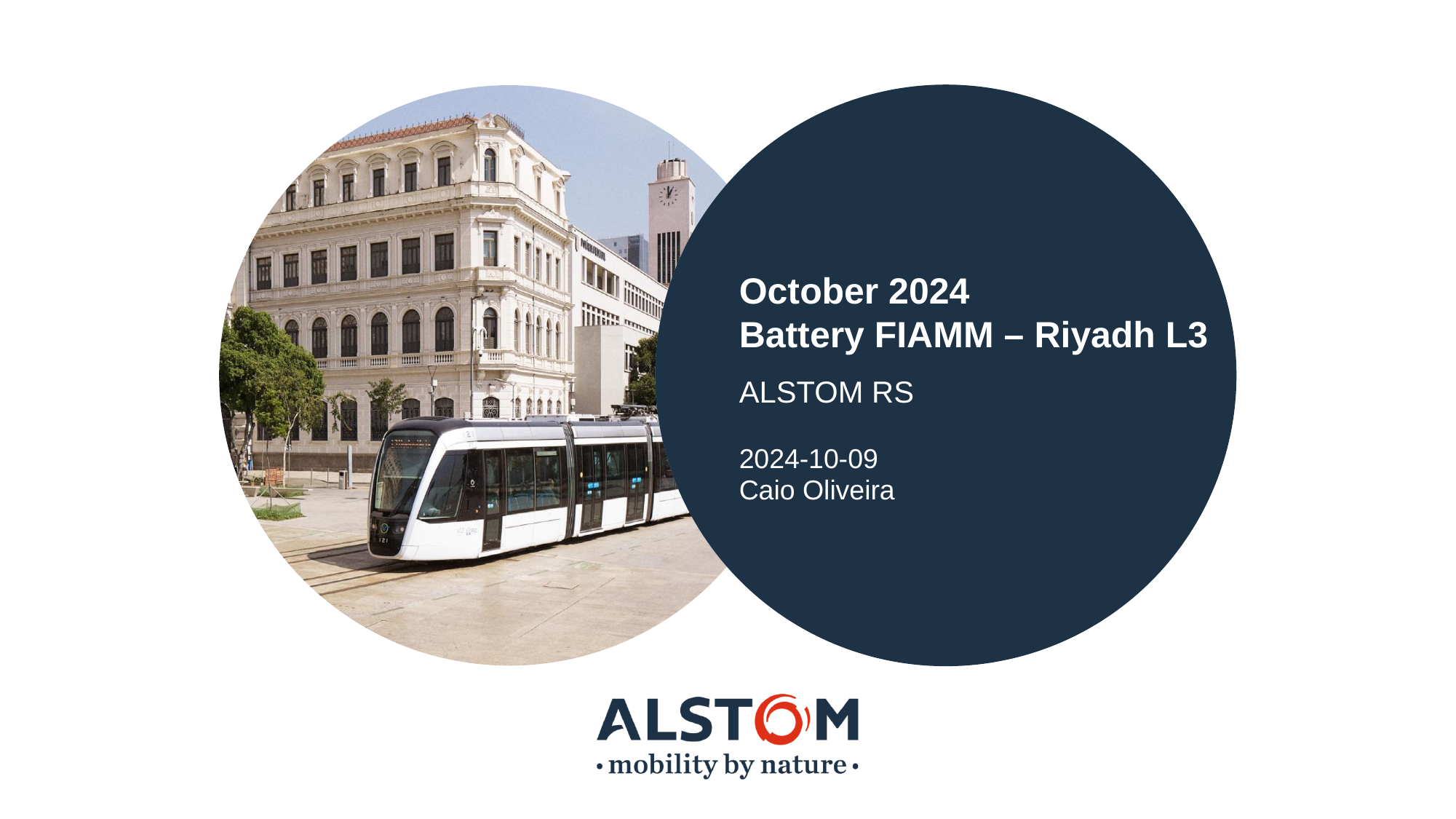

# October 2024 Battery FIAMM – Riyadh L3
ALSTOM RS

2024-10-09
Caio Oliveira

2
1